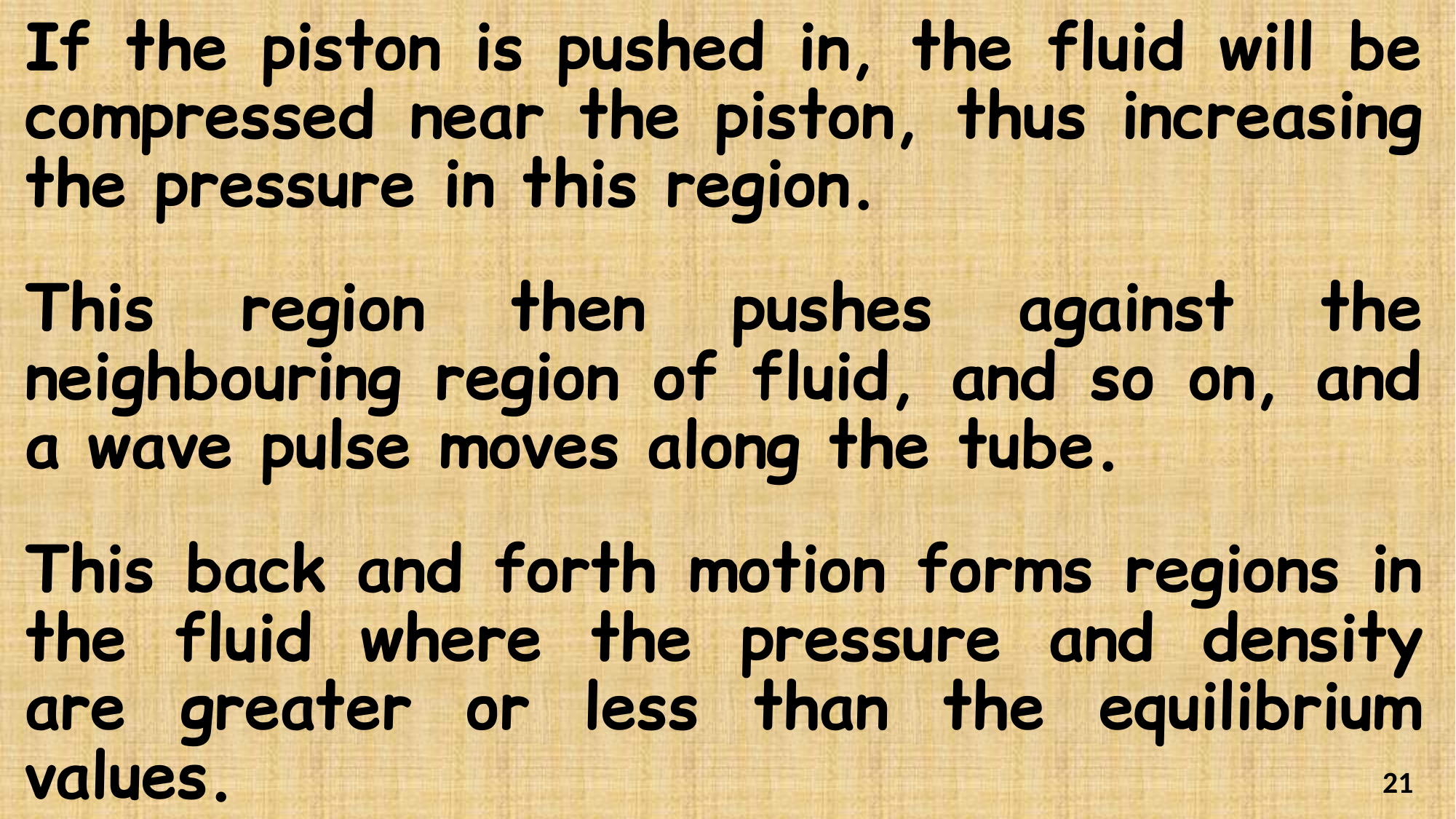

If the piston is pushed in, the fluid will be compressed near the piston, thus increasing the pressure in this region.

This region then pushes against the neighbouring region of fluid, and so on, and a wave pulse moves along the tube.

This back and forth motion forms regions in the fluid where the pressure and density are greater or less than the equilibrium values.

21